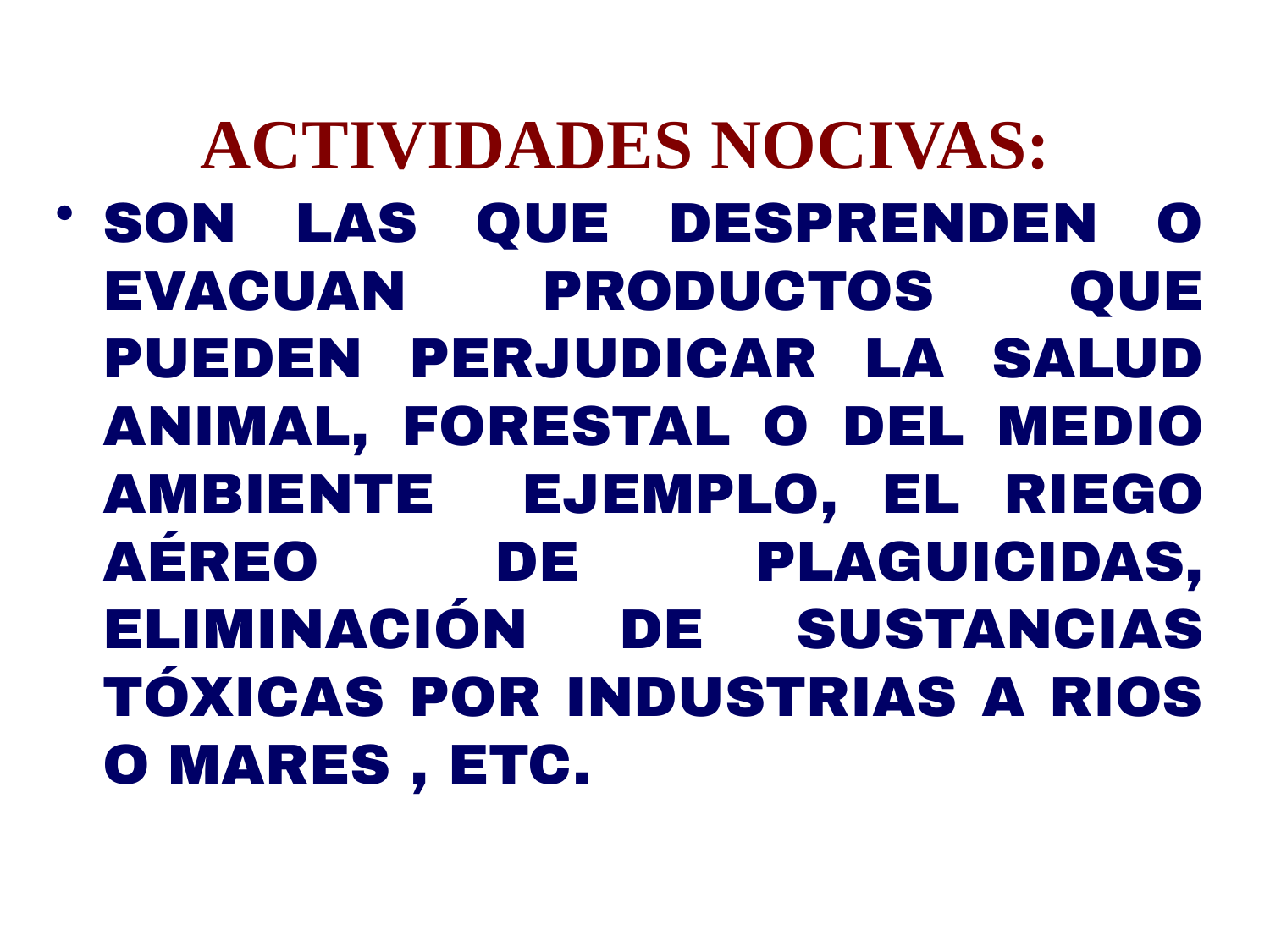

# ACTIVIDADES NOCIVAS:
SON LAS QUE DESPRENDEN O EVACUAN PRODUCTOS QUE PUEDEN PERJUDICAR LA SALUD ANIMAL, FORESTAL O DEL MEDIO AMBIENTE  EJEMPLO, EL RIEGO AÉREO DE PLAGUICIDAS, ELIMINACIÓN DE SUSTANCIAS TÓXICAS POR INDUSTRIAS A RIOS O MARES , ETC.